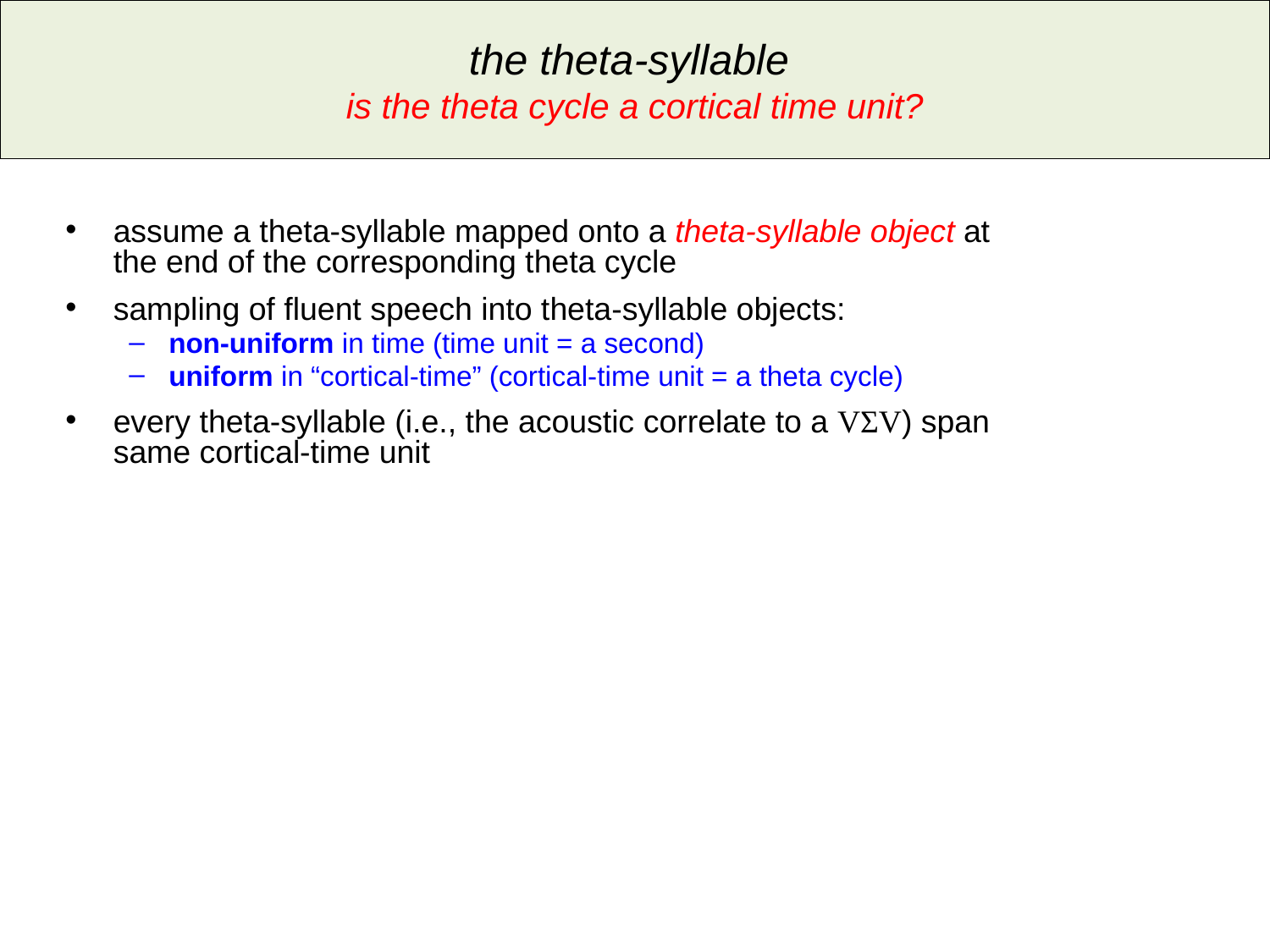

the theta-syllable
is the theta cycle a cortical time unit?
assume a theta-syllable mapped onto a theta-syllable object at the end of the corresponding theta cycle
sampling of fluent speech into theta-syllable objects:
non-uniform in time (time unit = a second)
uniform in “cortical-time” (cortical-time unit = a theta cycle)
every theta-syllable (i.e., the acoustic correlate to a VΣV) span same cortical-time unit